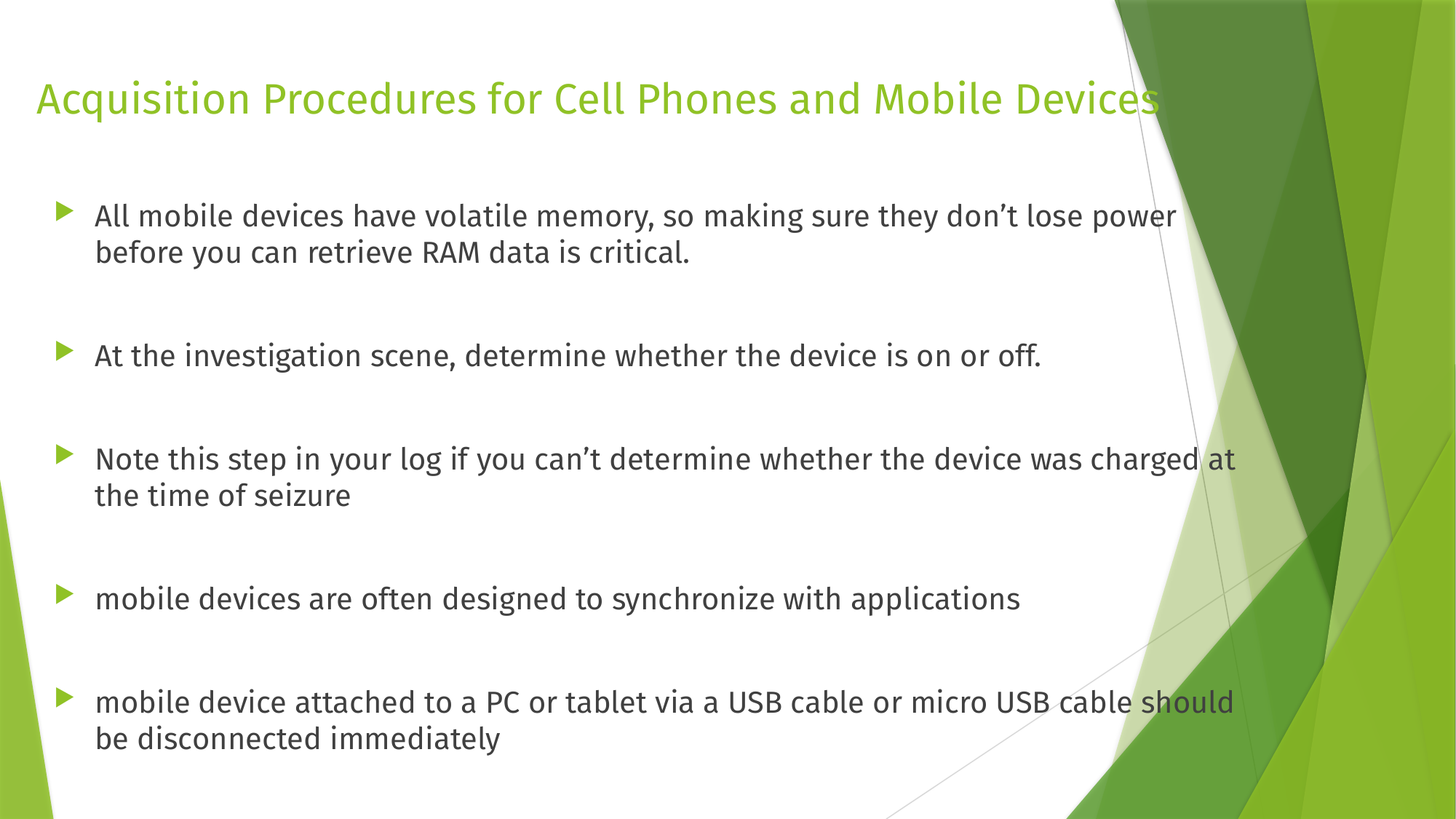

# Acquisition Procedures for Cell Phones and Mobile Devices
All mobile devices have volatile memory, so making sure they don’t lose power before you can retrieve RAM data is critical.

At the investigation scene, determine whether the device is on or off.

Note this step in your log if you can’t determine whether the device was charged at the time of seizure

mobile devices are often designed to synchronize with applications

mobile device attached to a PC or tablet via a USB cable or micro USB cable should be disconnected immediately